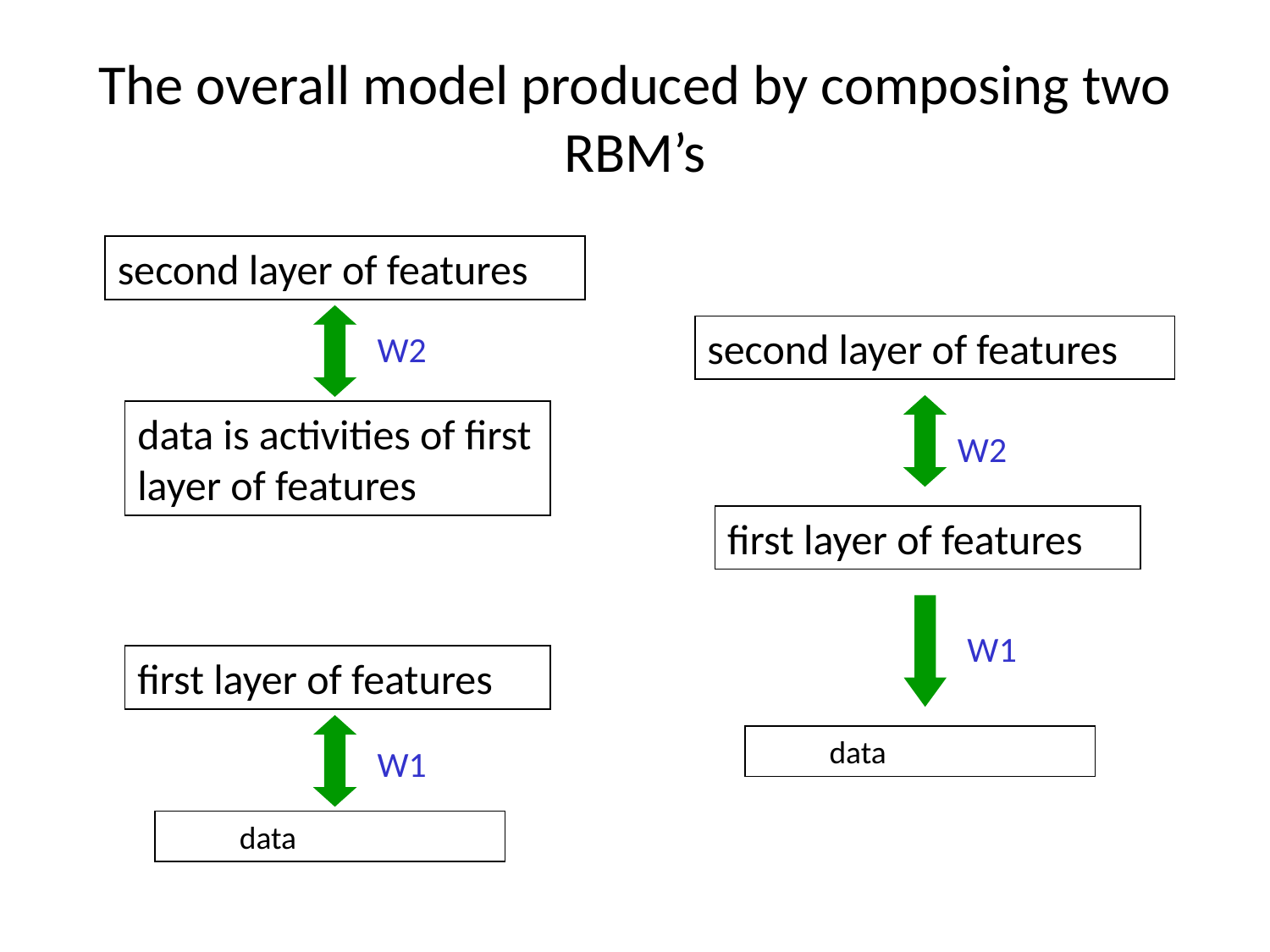

# The overall model produced by composing two RBM’s
second layer of features

second layer of features
W2

data is activities of first layer of features
W2
first layer of features

W1
first layer of features

          data
W1
          data